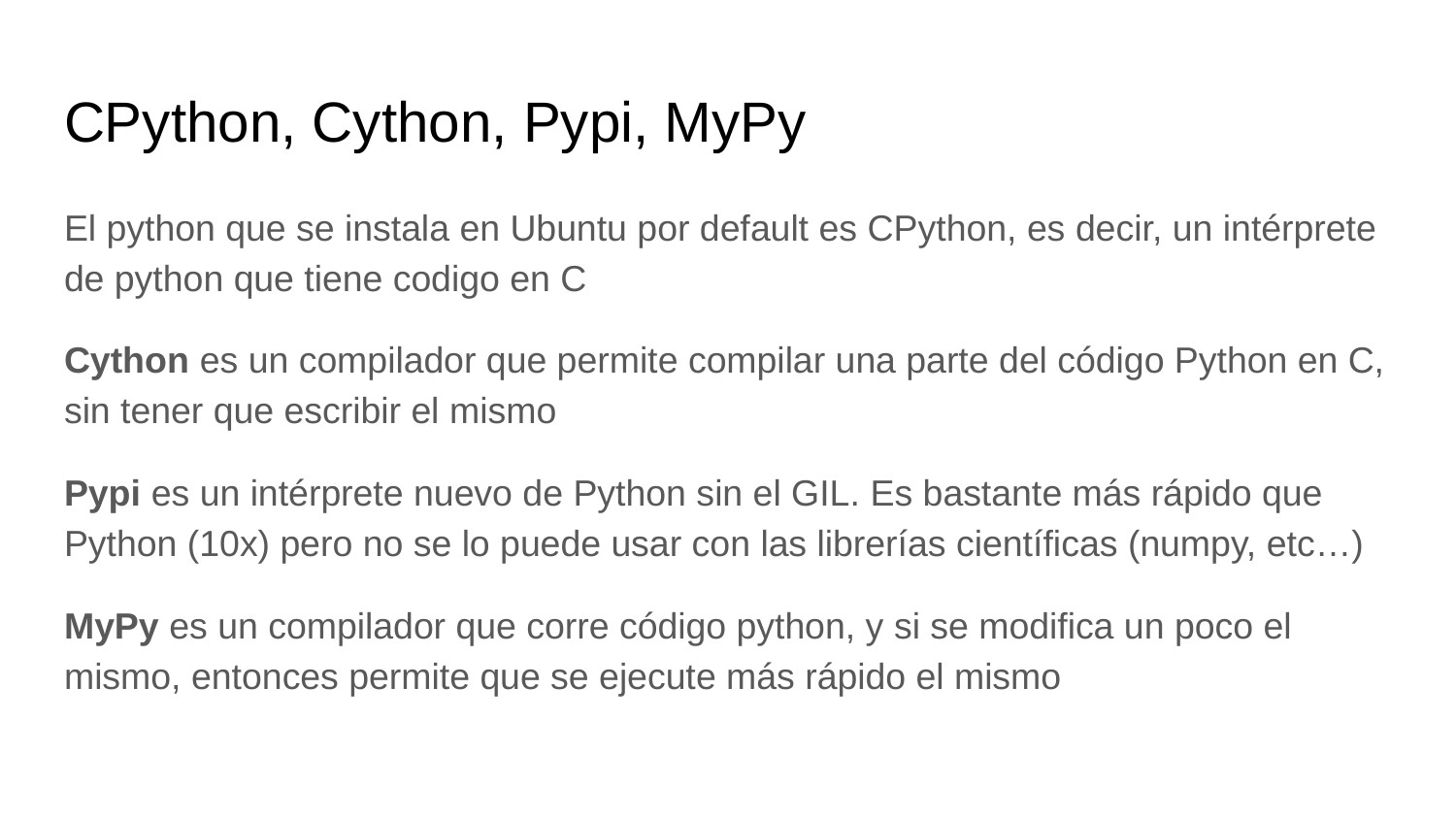

# CPython, Cython, Pypi, MyPy
El python que se instala en Ubuntu por default es CPython, es decir, un intérprete de python que tiene codigo en C
Cython es un compilador que permite compilar una parte del código Python en C, sin tener que escribir el mismo
Pypi es un intérprete nuevo de Python sin el GIL. Es bastante más rápido que Python (10x) pero no se lo puede usar con las librerías científicas (numpy, etc…)
MyPy es un compilador que corre código python, y si se modifica un poco el mismo, entonces permite que se ejecute más rápido el mismo